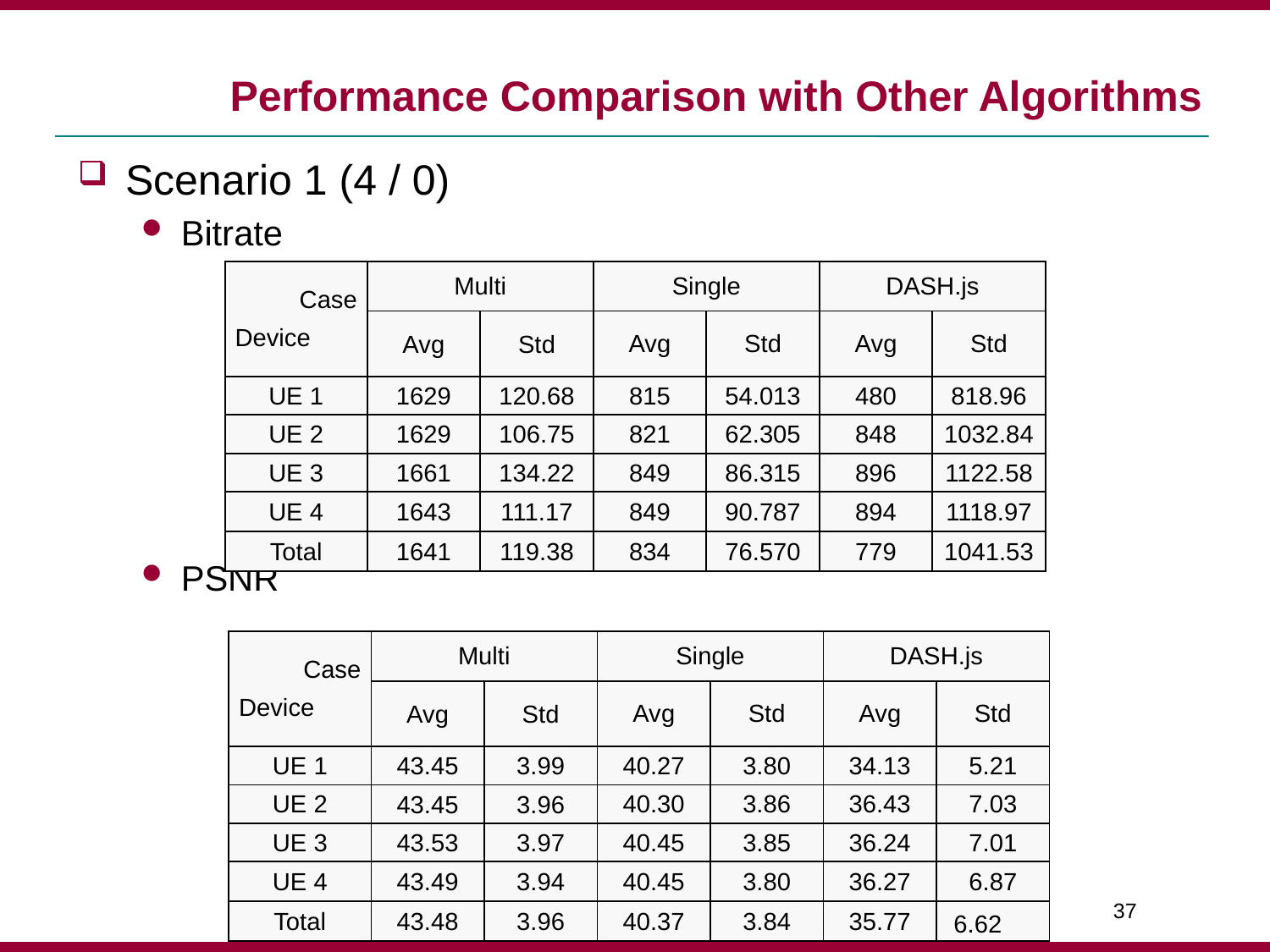

# Performance Comparison with Other Algorithms
Scenario 1 (4 / 0)
Bitrate

PSNR
| Case Device | Multi |  | Single |  | DASH.js |  |
| --- | --- | --- | --- | --- | --- | --- |
|  | Avg | Std | Avg | Std | Avg | Std |
| UE 1 | 1629 | 120.68 | 815 | 54.013 | 480 | 818.96 |
| UE 2 | 1629 | 106.75 | 821 | 62.305 | 848 | 1032.84 |
| UE 3 | 1661 | 134.22 | 849 | 86.315 | 896 | 1122.58 |
| UE 4 | 1643 | 111.17 | 849 | 90.787 | 894 | 1118.97 |
| Total | 1641 | 119.38 | 834 | 76.570 | 779 | 1041.53 |
| Case Device | Multi |  | Single |  | DASH.js |  |
| --- | --- | --- | --- | --- | --- | --- |
|  | Avg | Std | Avg | Std | Avg | Std |
| UE 1 | 43.45 | 3.99 | 40.27 | 3.80 | 34.13 | 5.21 |
| UE 2 | 43.45 | 3.96 | 40.30 | 3.86 | 36.43 | 7.03 |
| UE 3 | 43.53 | 3.97 | 40.45 | 3.85 | 36.24 | 7.01 |
| UE 4 | 43.49 | 3.94 | 40.45 | 3.80 | 36.27 | 6.87 |
| Total | 43.48 | 3.96 | 40.37 | 3.84 | 35.77 | 6.62 |
37